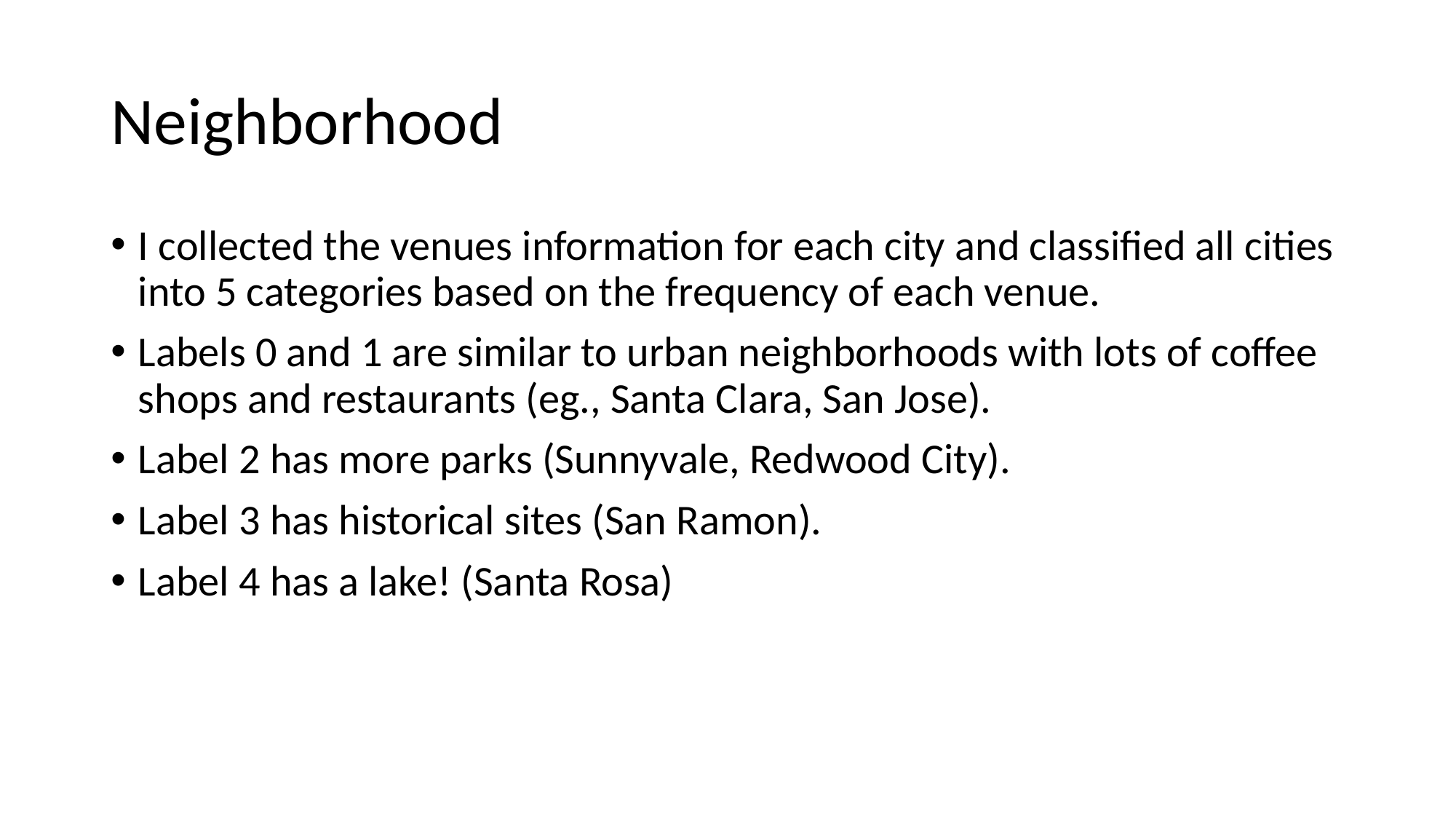

# Neighborhood
I collected the venues information for each city and classified all cities into 5 categories based on the frequency of each venue.
Labels 0 and 1 are similar to urban neighborhoods with lots of coffee shops and restaurants (eg., Santa Clara, San Jose).
Label 2 has more parks (Sunnyvale, Redwood City).
Label 3 has historical sites (San Ramon).
Label 4 has a lake! (Santa Rosa)